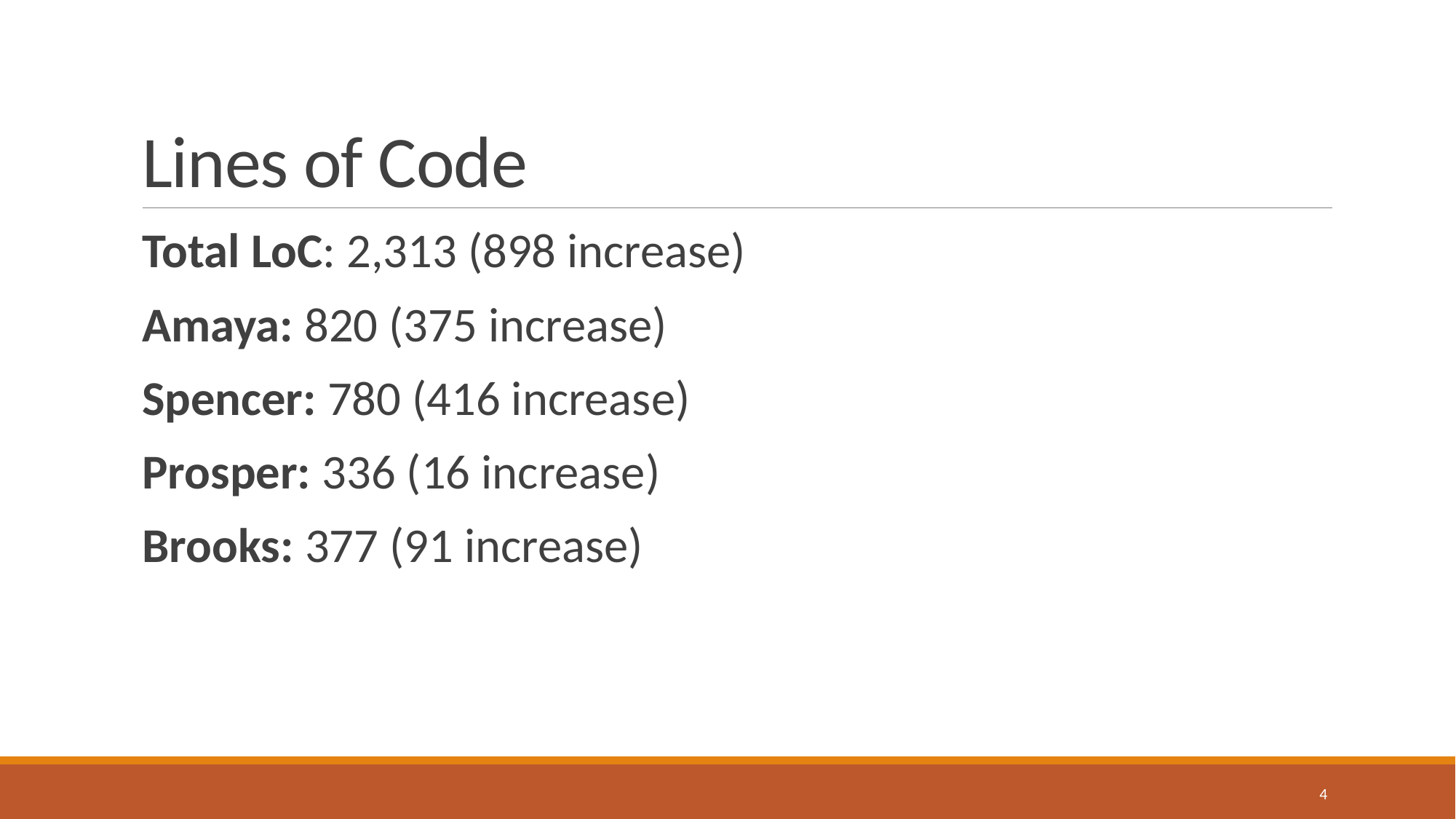

# Lines of Code
Total LoC: 2,313 (898 increase)
Amaya: 820 (375 increase)
Spencer: 780 (416 increase)
Prosper: 336 (16 increase)
Brooks: 377 (91 increase)
4